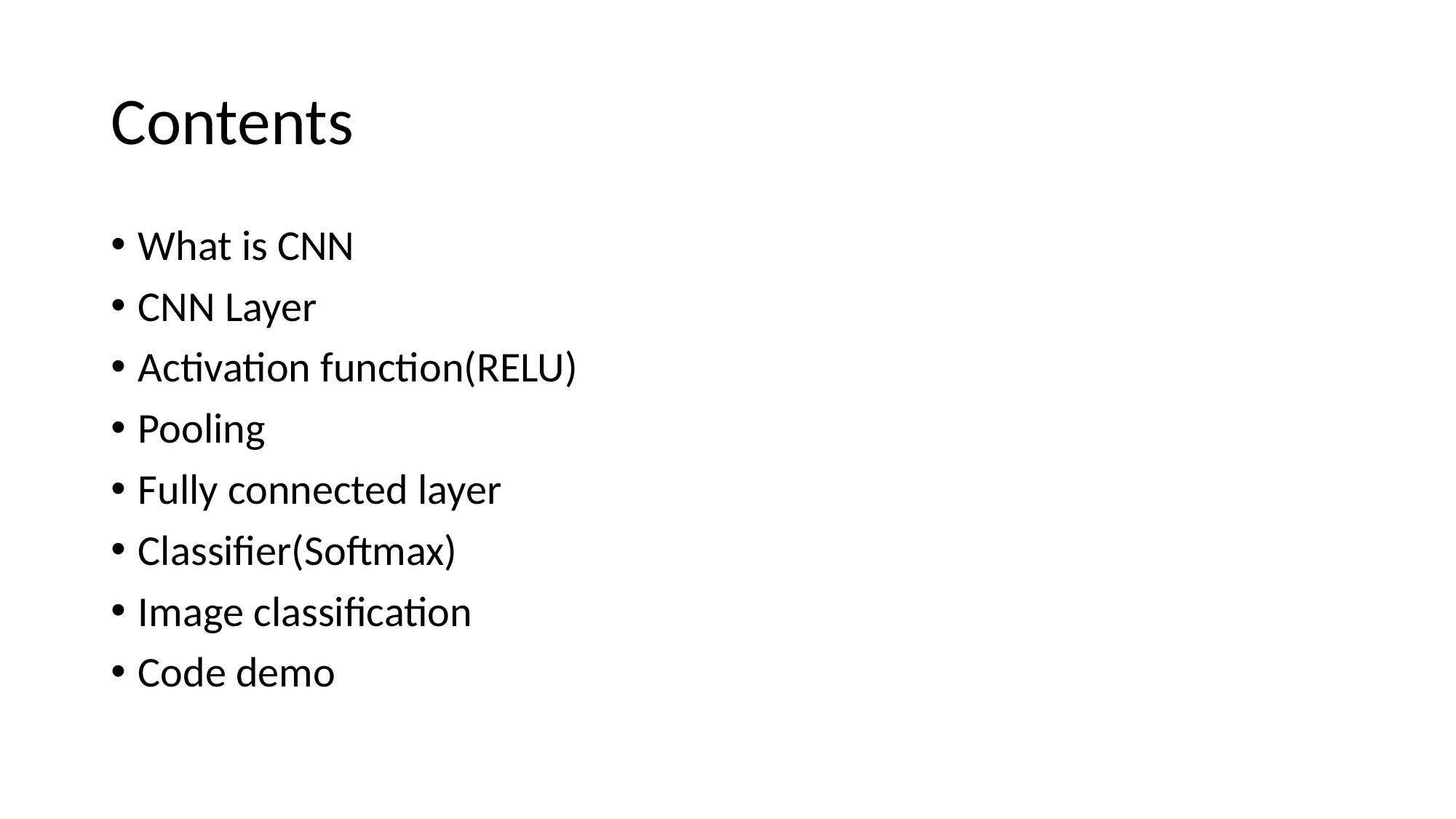

# Contents
What is CNN
CNN Layer
Activation function(RELU)
Pooling
Fully connected layer
Classifier(Softmax)
Image classification
Code demo